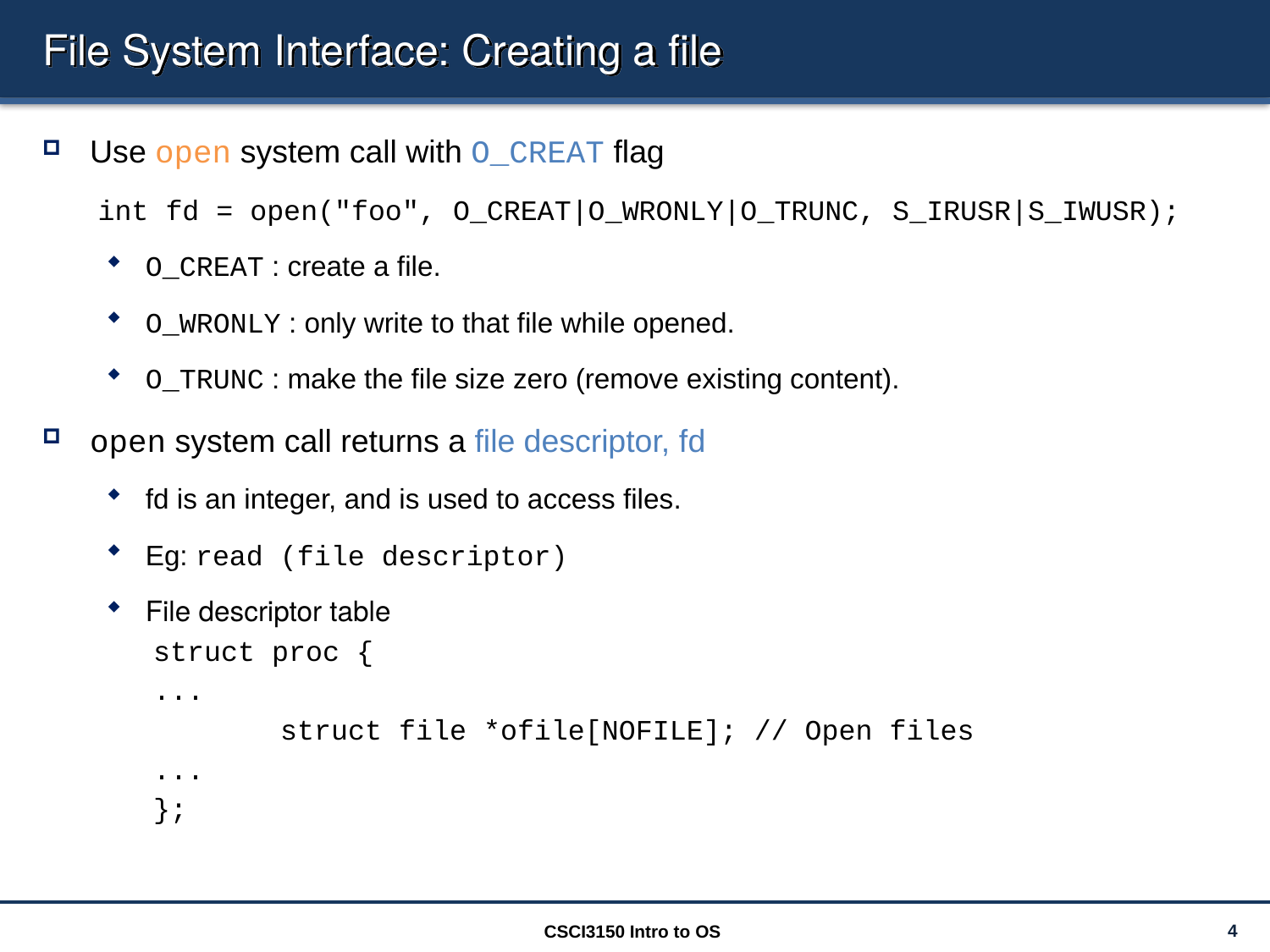

# File System Interface: Creating a file
Use open system call with O_CREAT flag
int fd = open("foo", O_CREAT|O_WRONLY|O_TRUNC, S_IRUSR|S_IWUSR);
O_CREAT : create a file.
O_WRONLY : only write to that file while opened.
O_TRUNC : make the file size zero (remove existing content).
open system call returns a file descriptor, fd
fd is an integer, and is used to access files.
Eg: read (file descriptor)
File descriptor table
struct proc {
...
	struct file *ofile[NOFILE]; // Open files
...
};
CSCI3150 Intro to OS
4